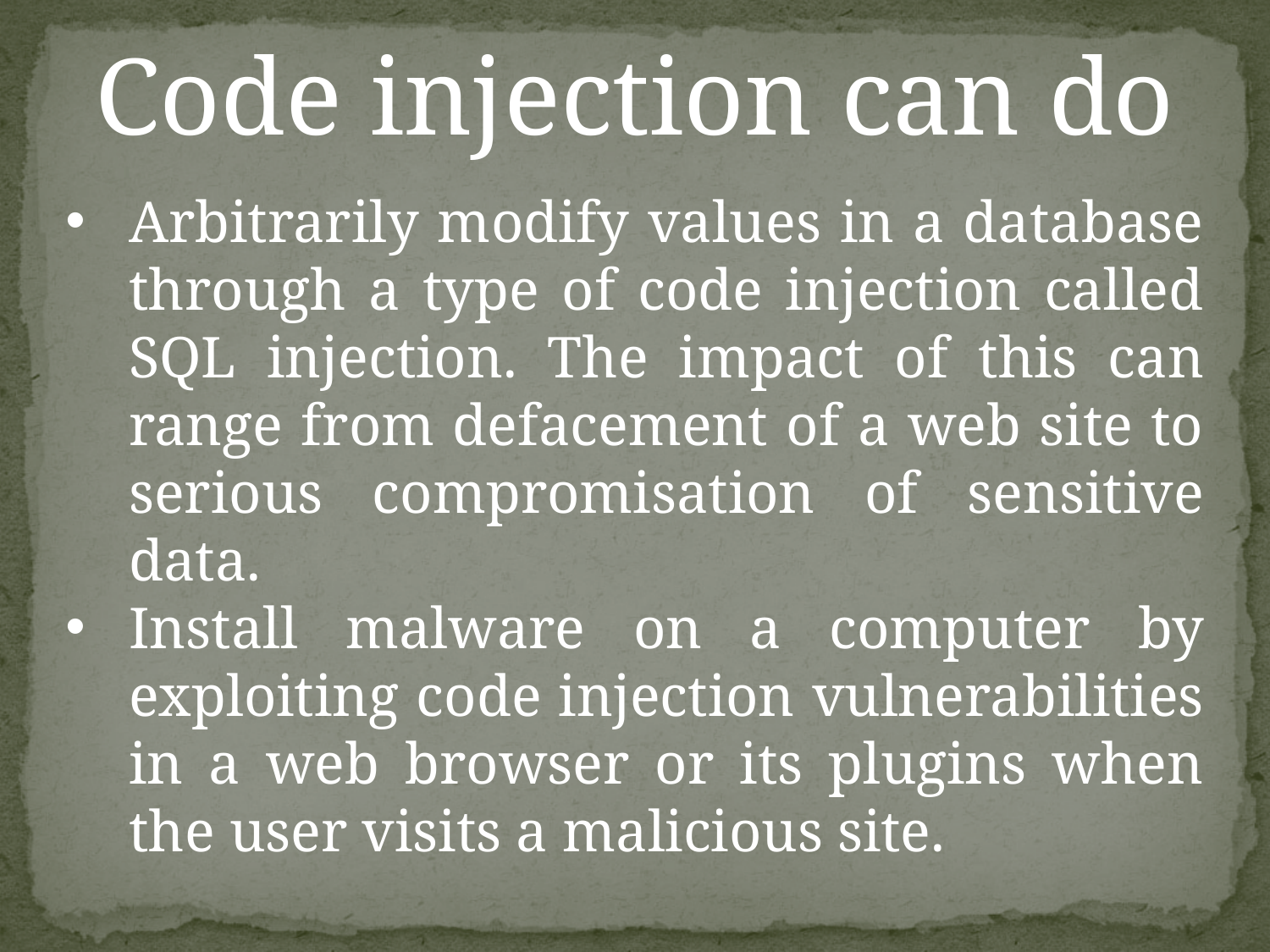

Code injection can do
Arbitrarily modify values in a database through a type of code injection called SQL injection. The impact of this can range from defacement of a web site to serious compromisation of sensitive data.
Install malware on a computer by exploiting code injection vulnerabilities in a web browser or its plugins when the user visits a malicious site.